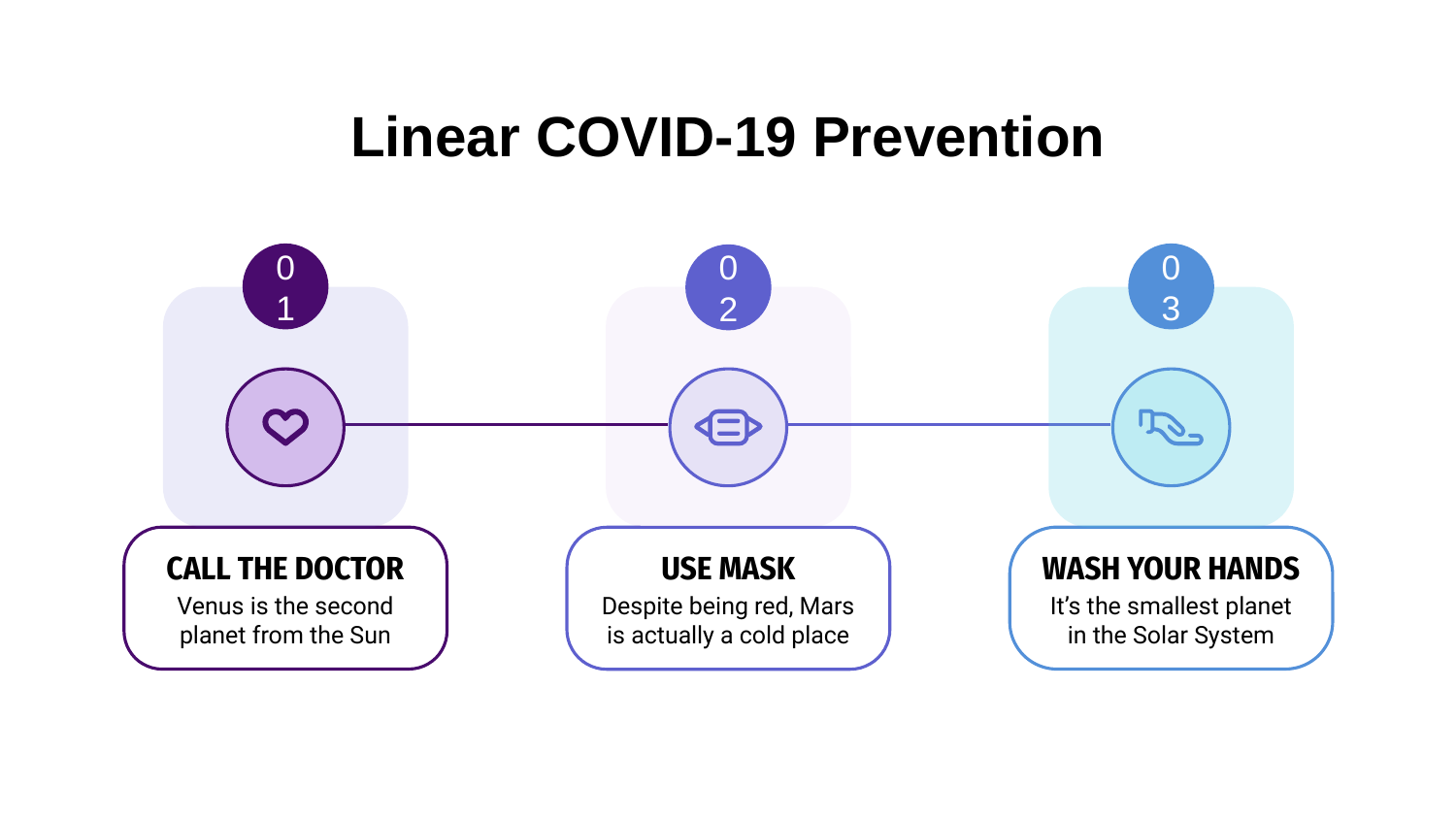

# Linear COVID-19 Prevention
01
03
02

CALL THE DOCTOR
Venus is the second planet from the Sun
USE MASK
Despite being red, Mars is actually a cold place
WASH YOUR HANDS
It’s the smallest planet in the Solar System